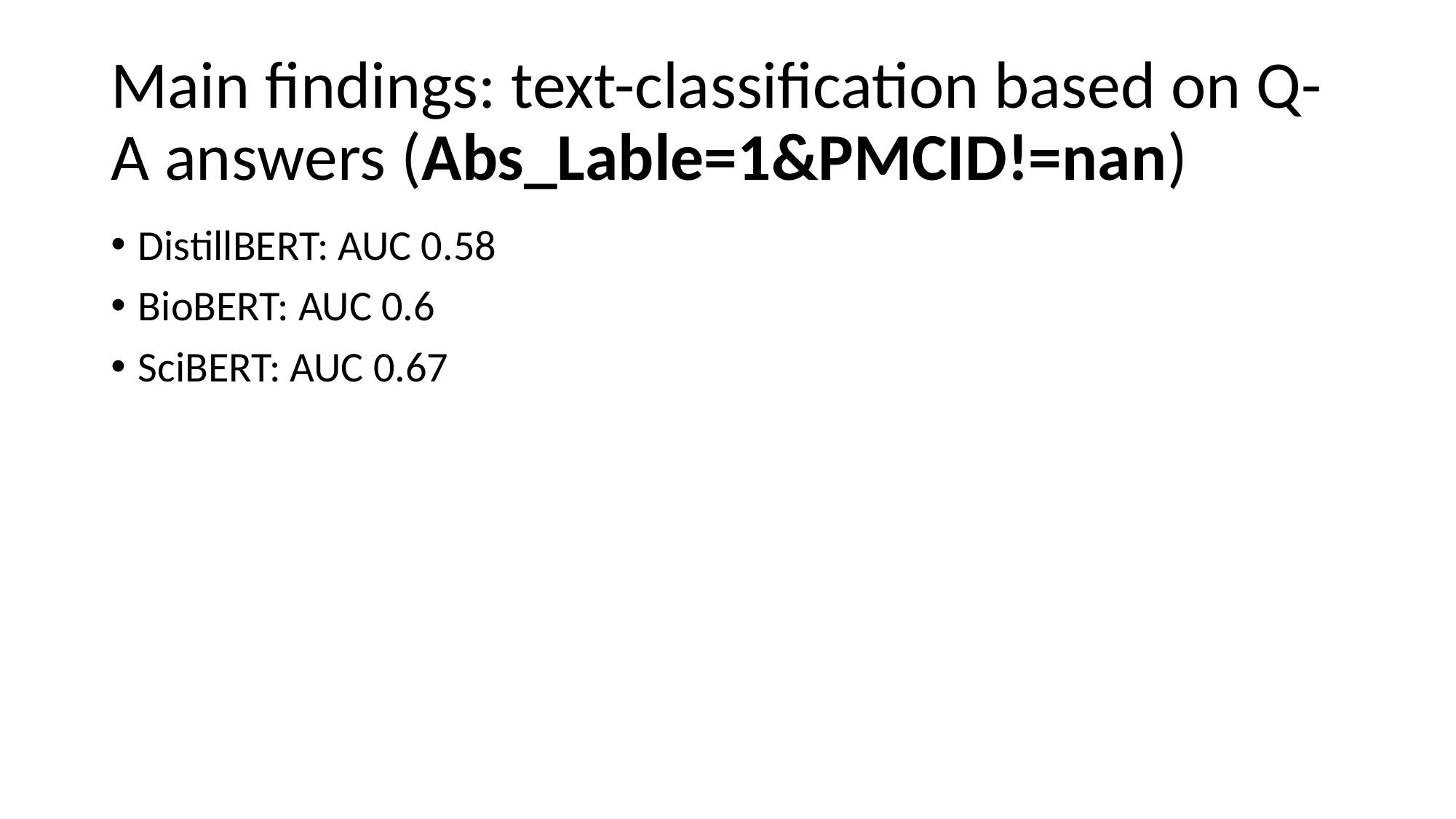

# Main findings: text-classification based on Q-A answers (Abs_Lable=1&PMCID!=nan)
DistillBERT: AUC 0.58
BioBERT: AUC 0.6
SciBERT: AUC 0.67